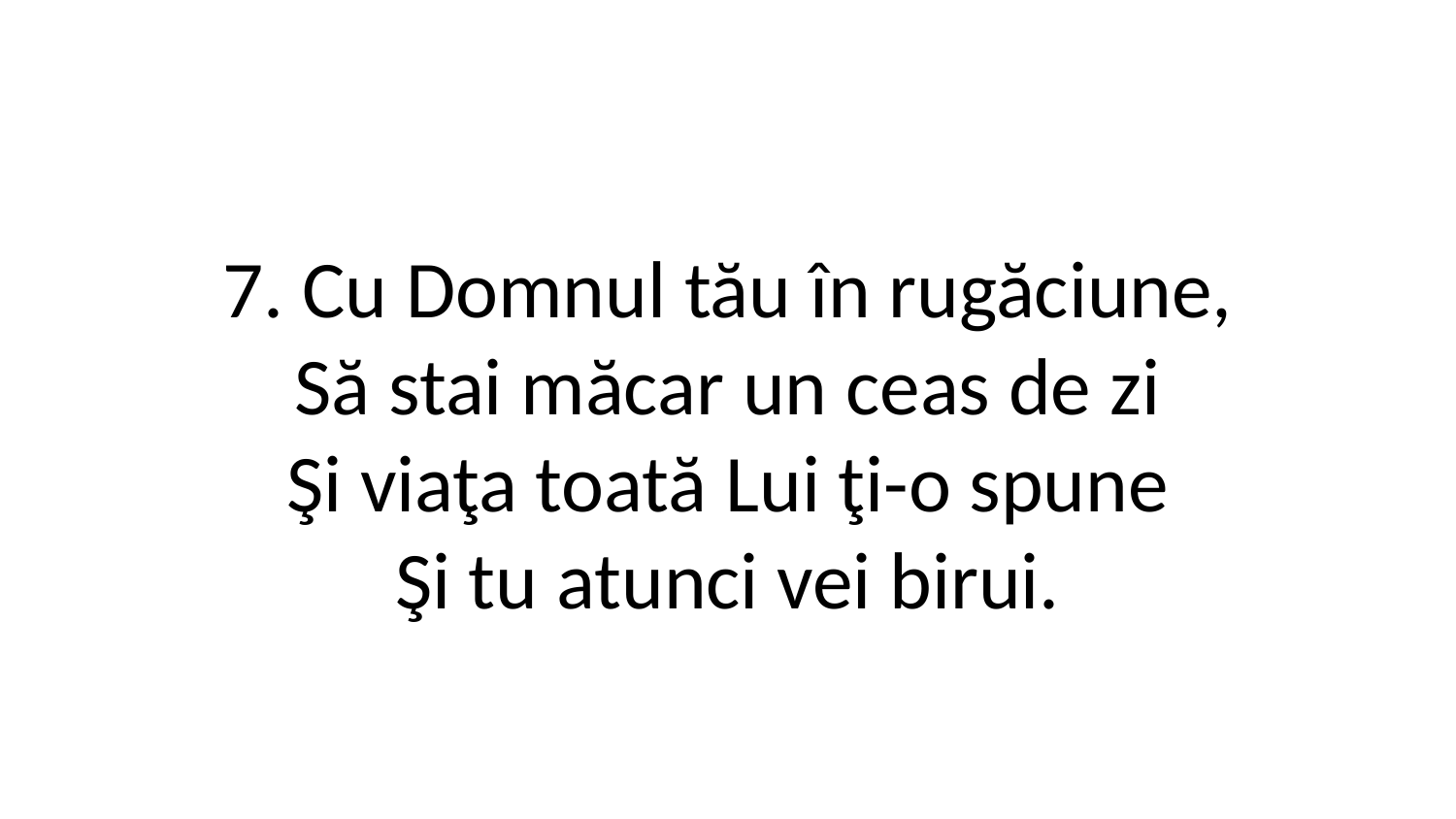

7. Cu Domnul tău în rugăciune,
Să stai măcar un ceas de zi
Şi viaţa toată Lui ţi-o spune
Şi tu atunci vei birui.